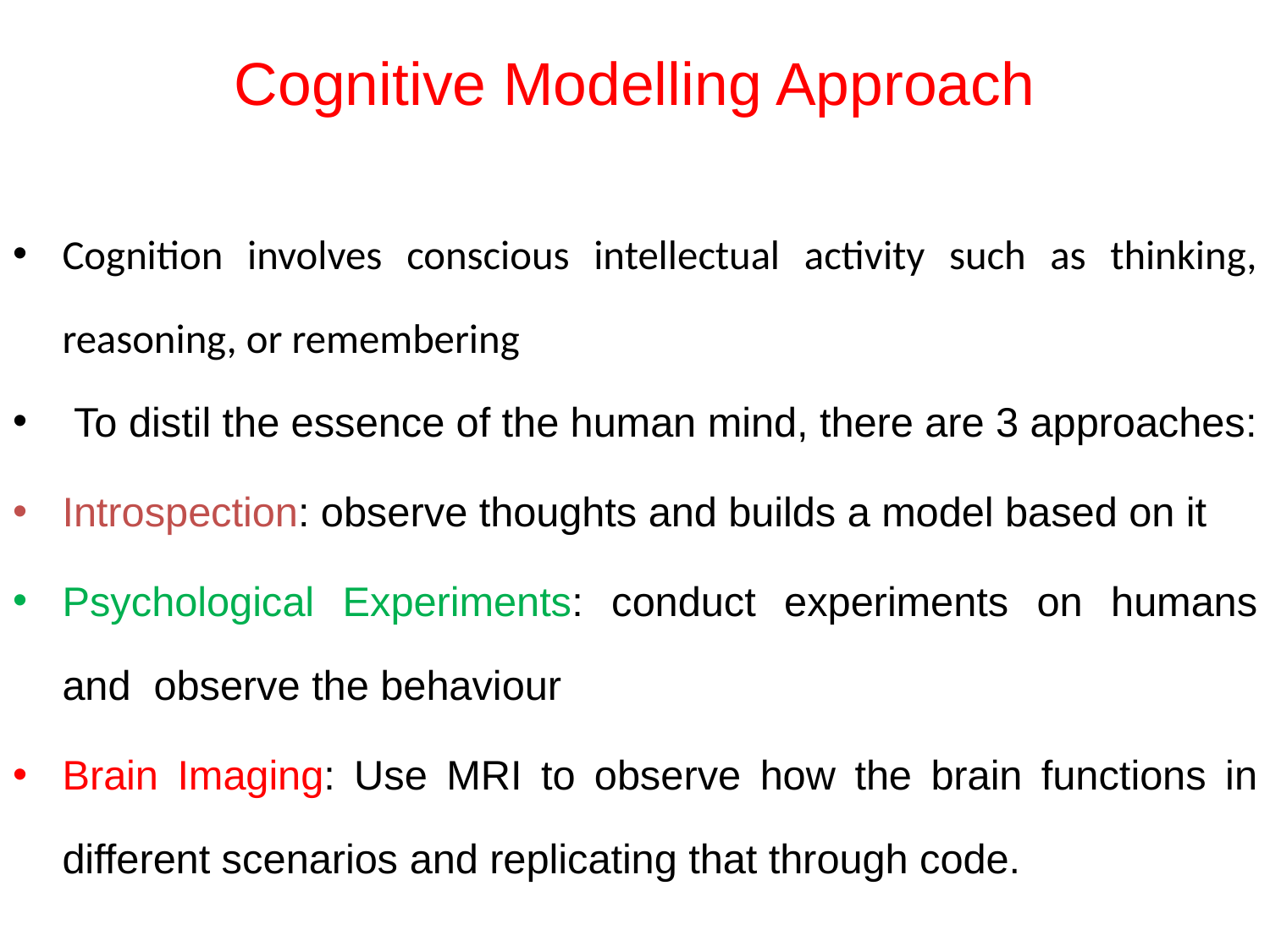

# Cognitive Modelling Approach
Cognition involves conscious intellectual activity such as thinking, reasoning, or remembering
 To distil the essence of the human mind, there are 3 approaches:
Introspection: observe thoughts and builds a model based on it
Psychological Experiments: conduct experiments on humans and  observe the behaviour
Brain Imaging: Use MRI to observe how the brain functions in different scenarios and replicating that through code.